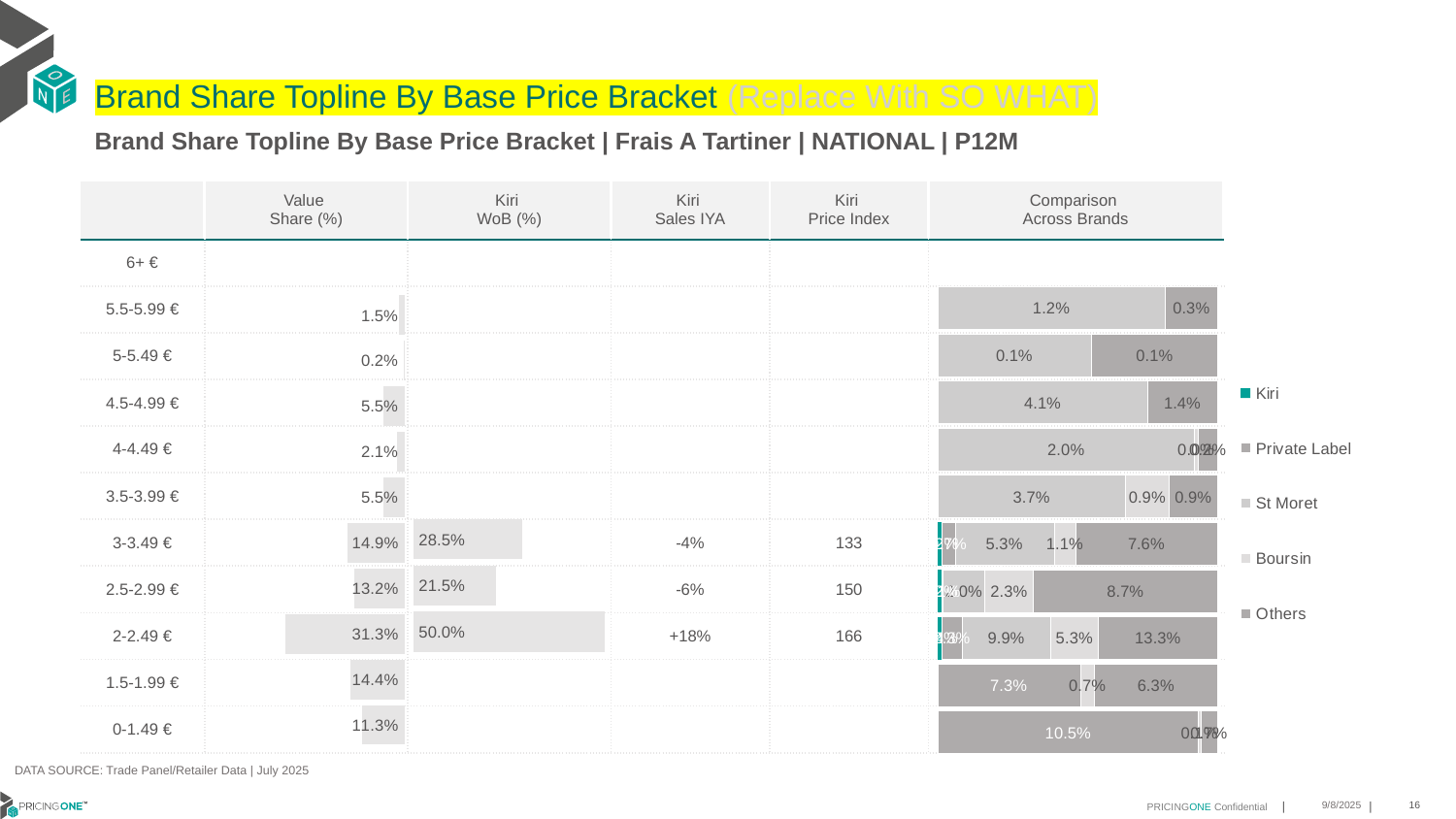

# Brand Share Topline By Base Price Bracket (Replace With SO WHAT)
Brand Share Topline By Base Price Bracket | Frais A Tartiner | NATIONAL | P12M
|  | Value Share (%) | Kiri WoB (%) | Kiri Sales IYA | Kiri Price Index | Comparison Across Brands |
| --- | --- | --- | --- | --- | --- |
| 6+ € |  |  |  |  |  |
| 5.5-5.99 € |  |  |  |  |  |
| 5-5.49 € |  |  |  |  |  |
| 4.5-4.99 € |  |  |  |  |  |
| 4-4.49 € |  |  |  |  |  |
| 3.5-3.99 € |  |  |  |  |  |
| 3-3.49 € |  |  | -4% | 133 |  |
| 2.5-2.99 € |  |  | -6% | 150 |  |
| 2-2.49 € |  |  | +18% | 166 |  |
| 1.5-1.99 € |  |  |  |  |  |
| 0-1.49 € |  |  |  |  |  |

### Chart

| Category | Kiri | Private Label | St Moret | Boursin | Others |
|---|---|---|---|---|---|
| 6+ € | None | None | None | None | None |
| 5.5-5.99 € | None | None | 0.011985164985288267 | None | 0.0027844733599744808 |
| 5-5.49 € | None | None | 0.0012722889935880576 | None | 0.0010451960000806893 |
| 4.5-4.99 € | None | None | 0.04111799119349209 | None | 0.013771799329136473 |
| 4-4.49 € | None | None | 0.01964400100591961 | 0.00025625255554798197 | 0.001517106632118266 |
| 3.5-3.99 € | None | None | 0.03684365871006449 | 0.008625645312964784 | 0.009485900269303741 |
| 3-3.49 € | 0.00249086843778176 | 0.006758116748491954 | 0.05278318646426954 | 0.011454911291099035 | 0.07578941064834165 |
| 2.5-2.99 € | 0.0018803922850693005 | 0.0007679347954729691 | 0.019659083486418913 | 0.022883483224079806 | 0.0870980947400993 |
| 2-2.49 € | 0.004369324731405162 | 0.022935538054355796 | 0.09889606551076677 | 0.05329603119673971 | 0.133498481981477 |
| 1.5-1.99 € | None | 0.0730226604372606 | None | 0.007252018986606235 | 0.06323938948805988 |
| 0-1.49 € | None | 0.10546484409120517 | None | 0.0008013164346853945 | 0.006984148986253463 |

### Chart

| Category | Value Share |
|---|---|
|  | None |

### Chart

| Category | Brand WoB % |
|---|---|
|  | None |
DATA SOURCE: Trade Panel/Retailer Data | July 2025

9/8/2025
16